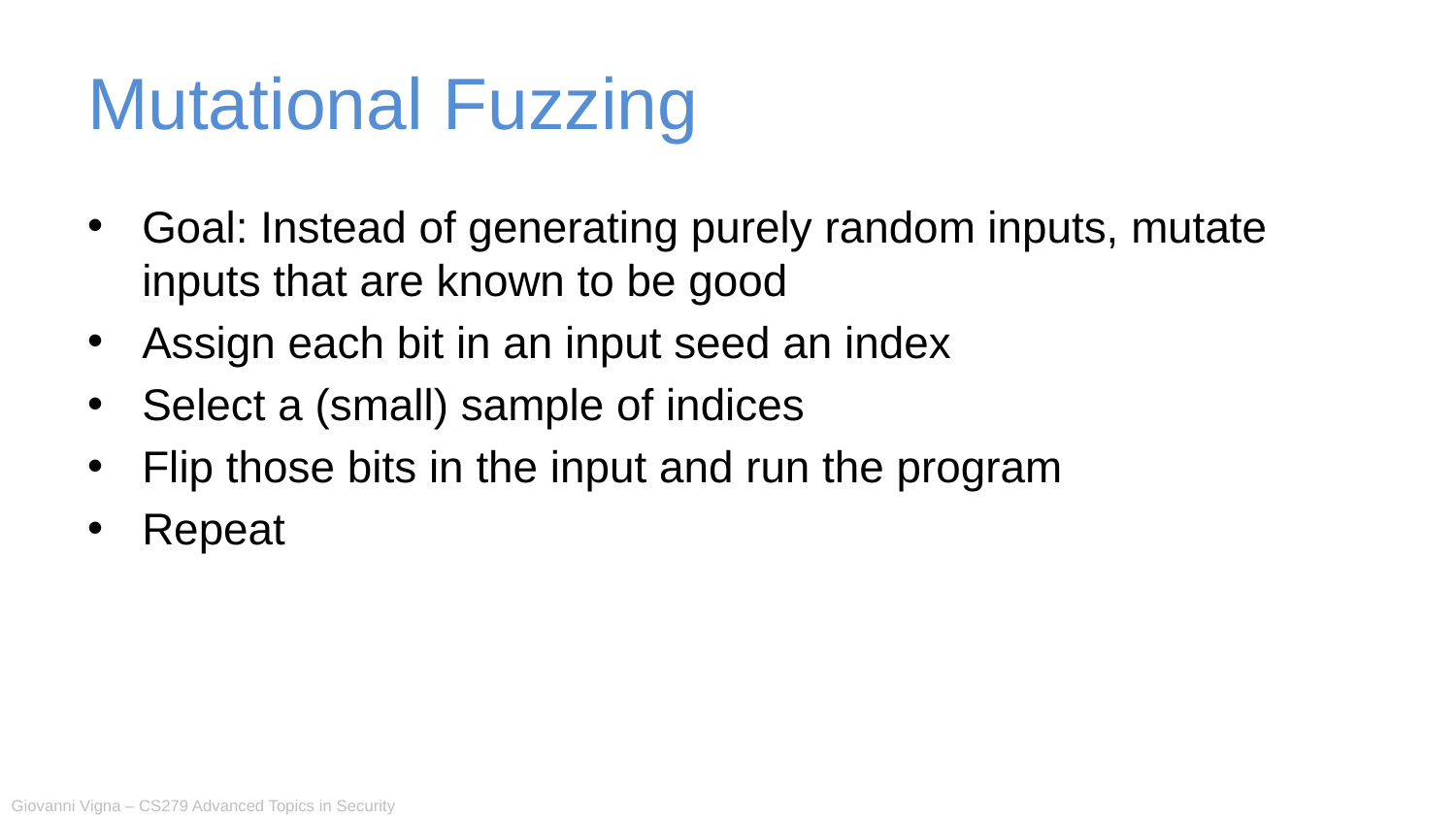

# Mutational Fuzzing
Goal: Instead of generating purely random inputs, mutate inputs that are known to be good
Assign each bit in an input seed an index
Select a (small) sample of indices
Flip those bits in the input and run the program
Repeat